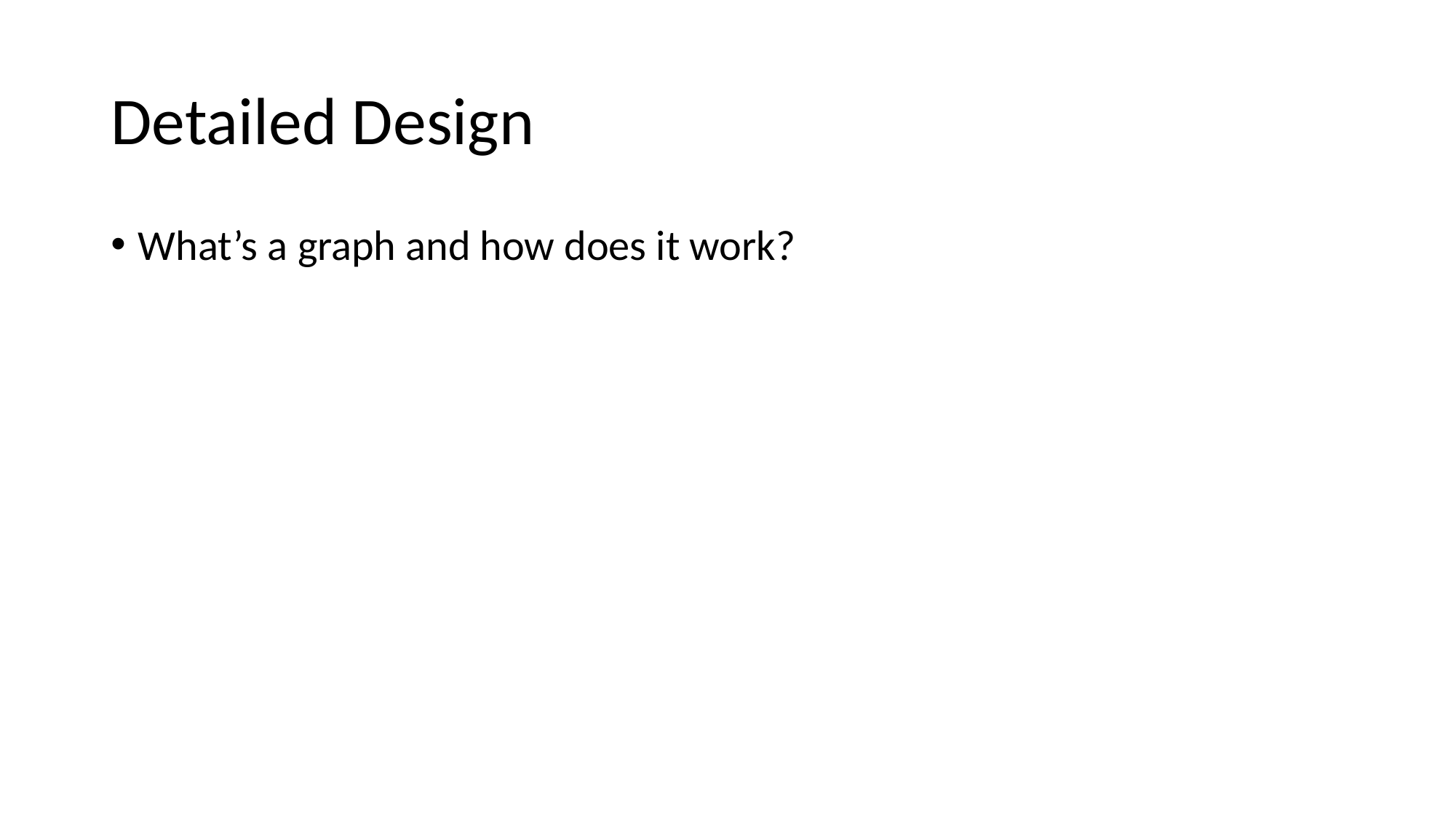

# Detailed Design
What’s a graph and how does it work?